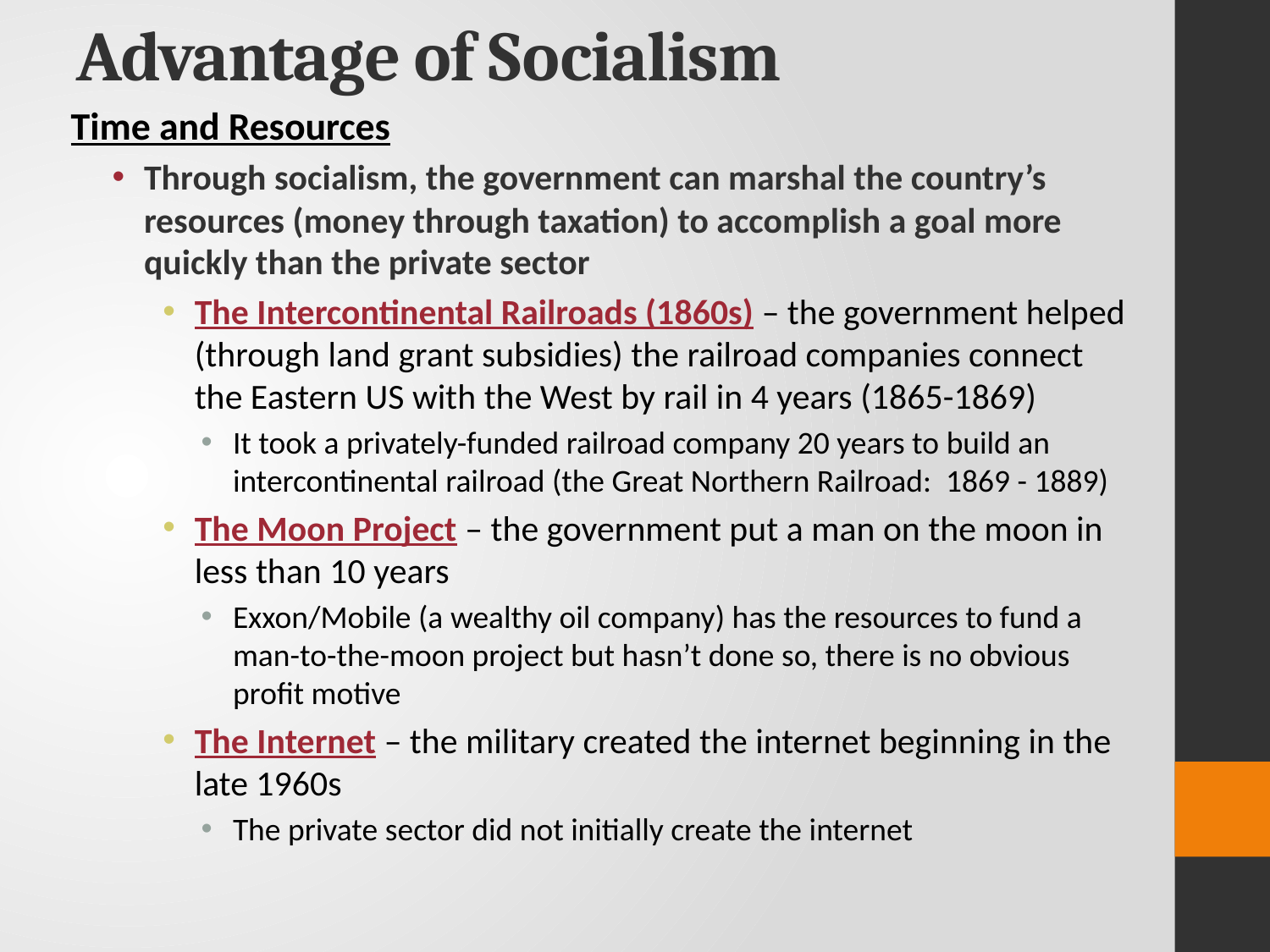

# Advantage of Socialism
Time and Resources
Through socialism, the government can marshal the country’s resources (money through taxation) to accomplish a goal more quickly than the private sector
The Intercontinental Railroads (1860s) – the government helped (through land grant subsidies) the railroad companies connect the Eastern US with the West by rail in 4 years (1865-1869)
It took a privately-funded railroad company 20 years to build an intercontinental railroad (the Great Northern Railroad:  1869 - 1889)
The Moon Project – the government put a man on the moon in less than 10 years
Exxon/Mobile (a wealthy oil company) has the resources to fund a man-to-the-moon project but hasn’t done so, there is no obvious profit motive
The Internet – the military created the internet beginning in the late 1960s
The private sector did not initially create the internet